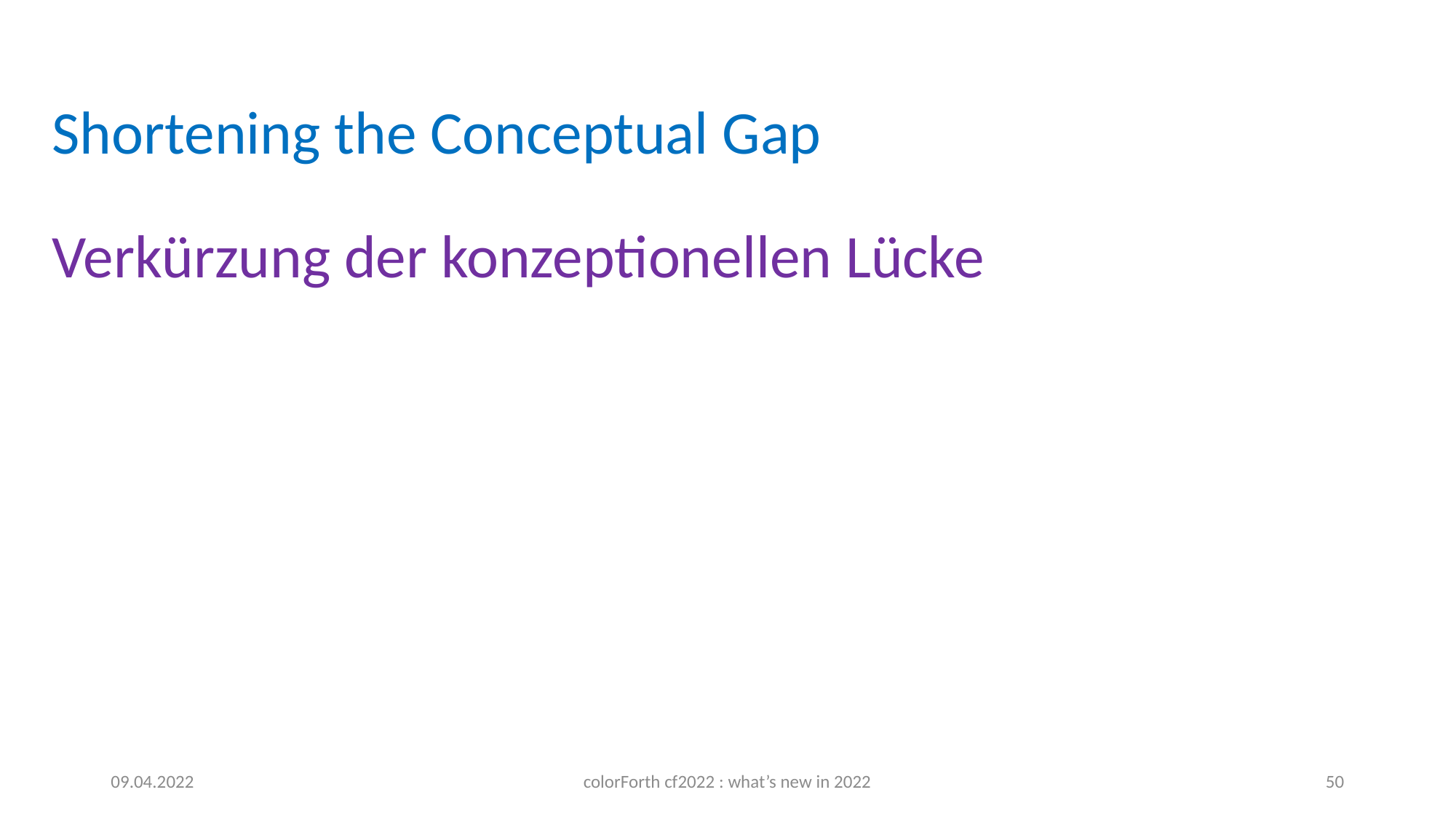

Shortening the Conceptual Gap

Verkürzung der konzeptionellen Lücke
09.04.2022
colorForth cf2022 : what’s new in 2022
50